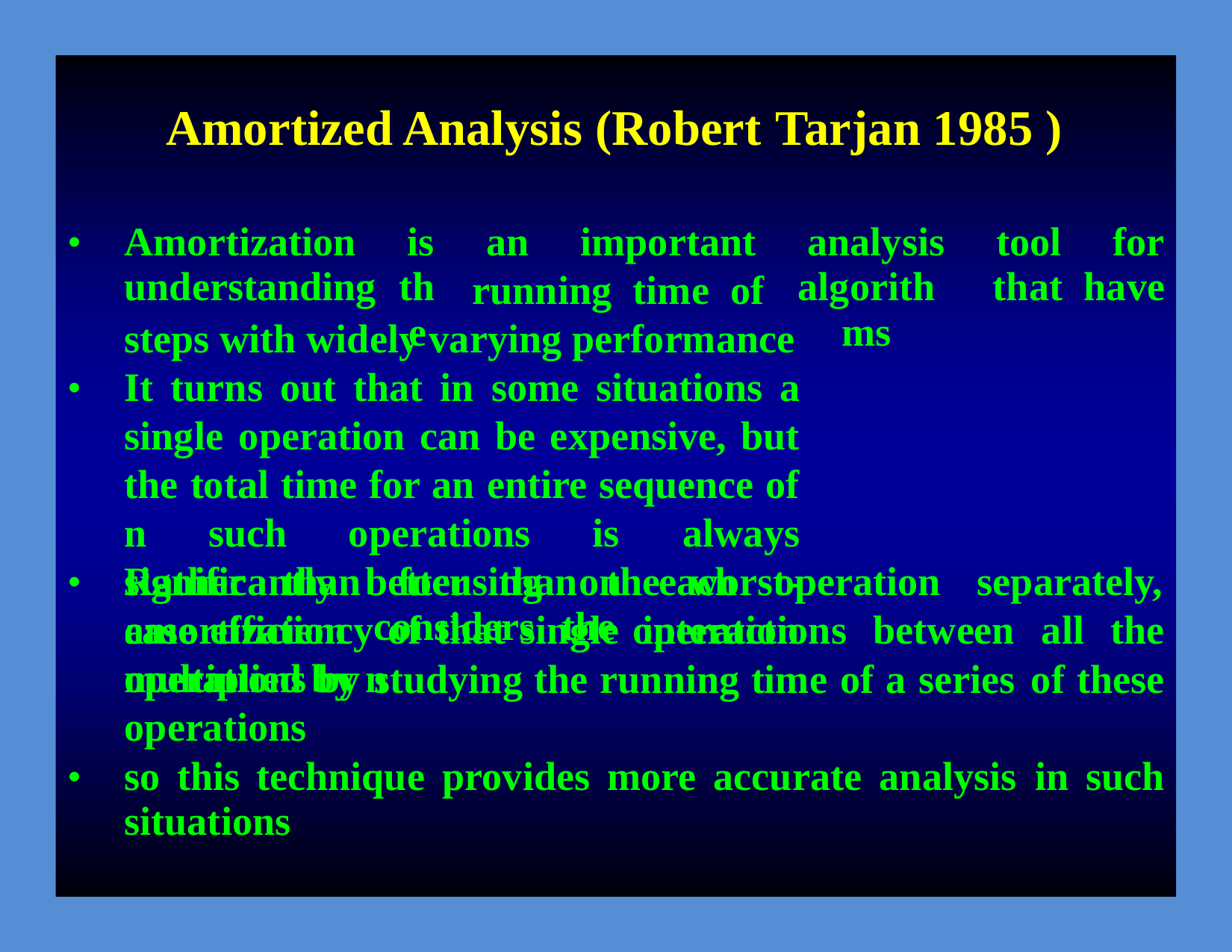

Amortized Analysis (Robert
Tarjan 1985 )
•
Amortization
understanding
is
the
an
important
analysis
algorithms
tool
that
for
have
running
time
of
steps with widely varying performance
It turns out that in some situations a single operation can be expensive, but the total time for an entire sequence of n such operations is always significantly better than the worst-case efficiency of that single operation multiplied by n
•
•
Rather
than
focusing
considers
on
the
each
operation
separately,
amortization
operations by operations
interactions
between
all
the
studying the running time of a series
of these
•
so this technique provides more accurate analysis
situations
in such